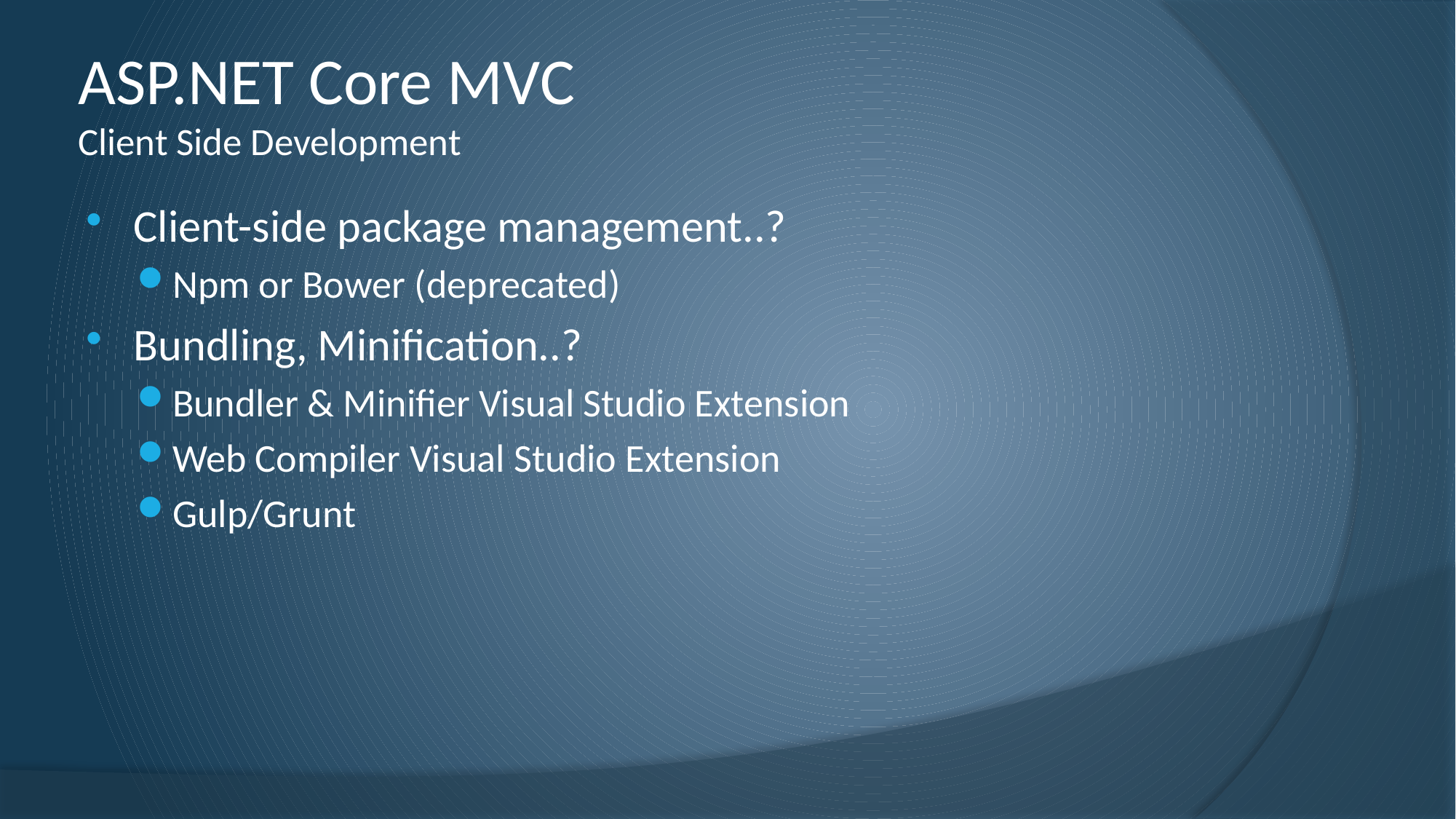

# ASP.NET Core MVC Client Side Development
Client-side package management..?
Npm or Bower (deprecated)
Bundling, Minification..?
Bundler & Minifier Visual Studio Extension
Web Compiler Visual Studio Extension
Gulp/Grunt